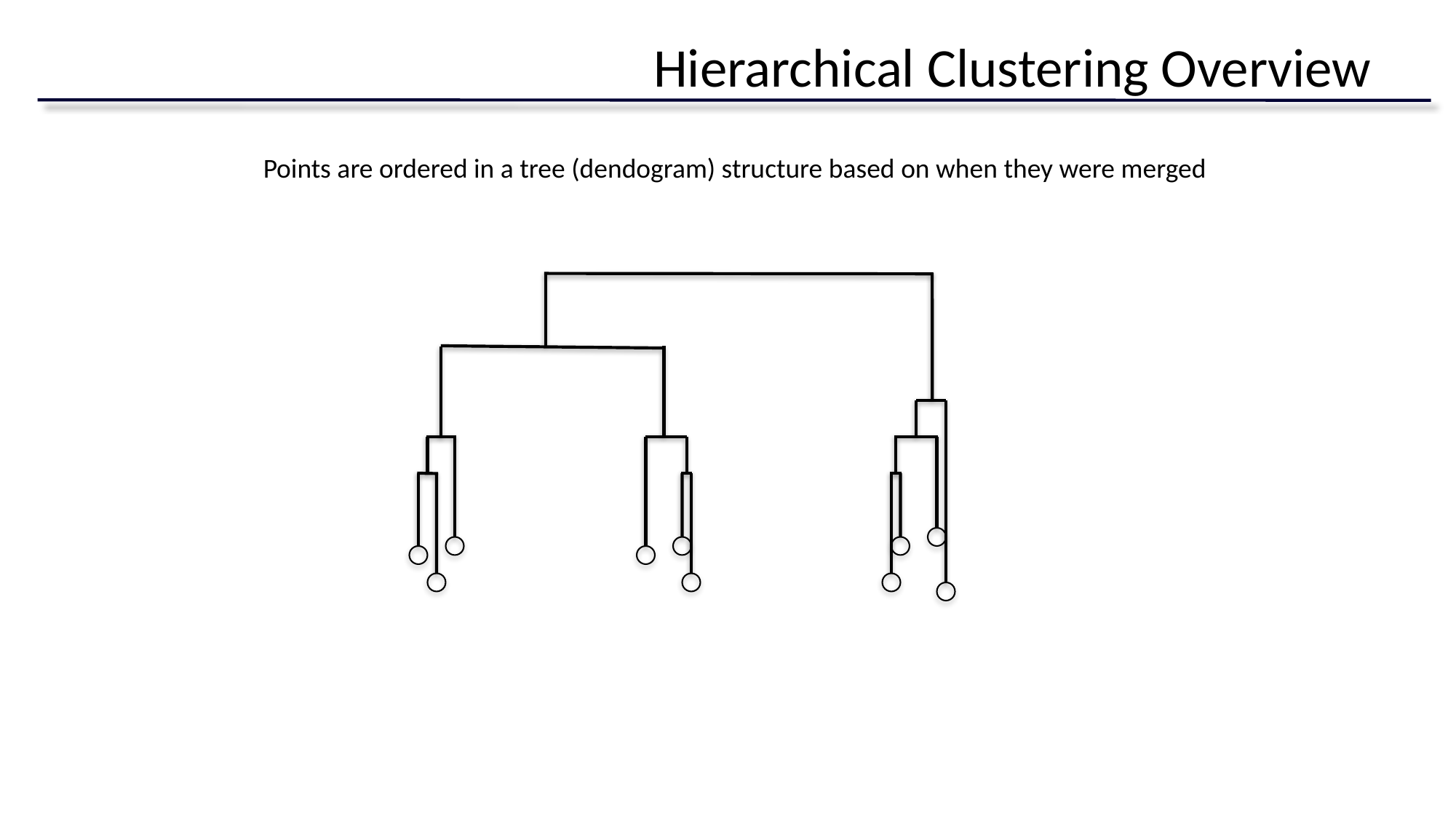

# Hierarchical Clustering Overview
Points are ordered in a tree (dendogram) structure based on when they were merged